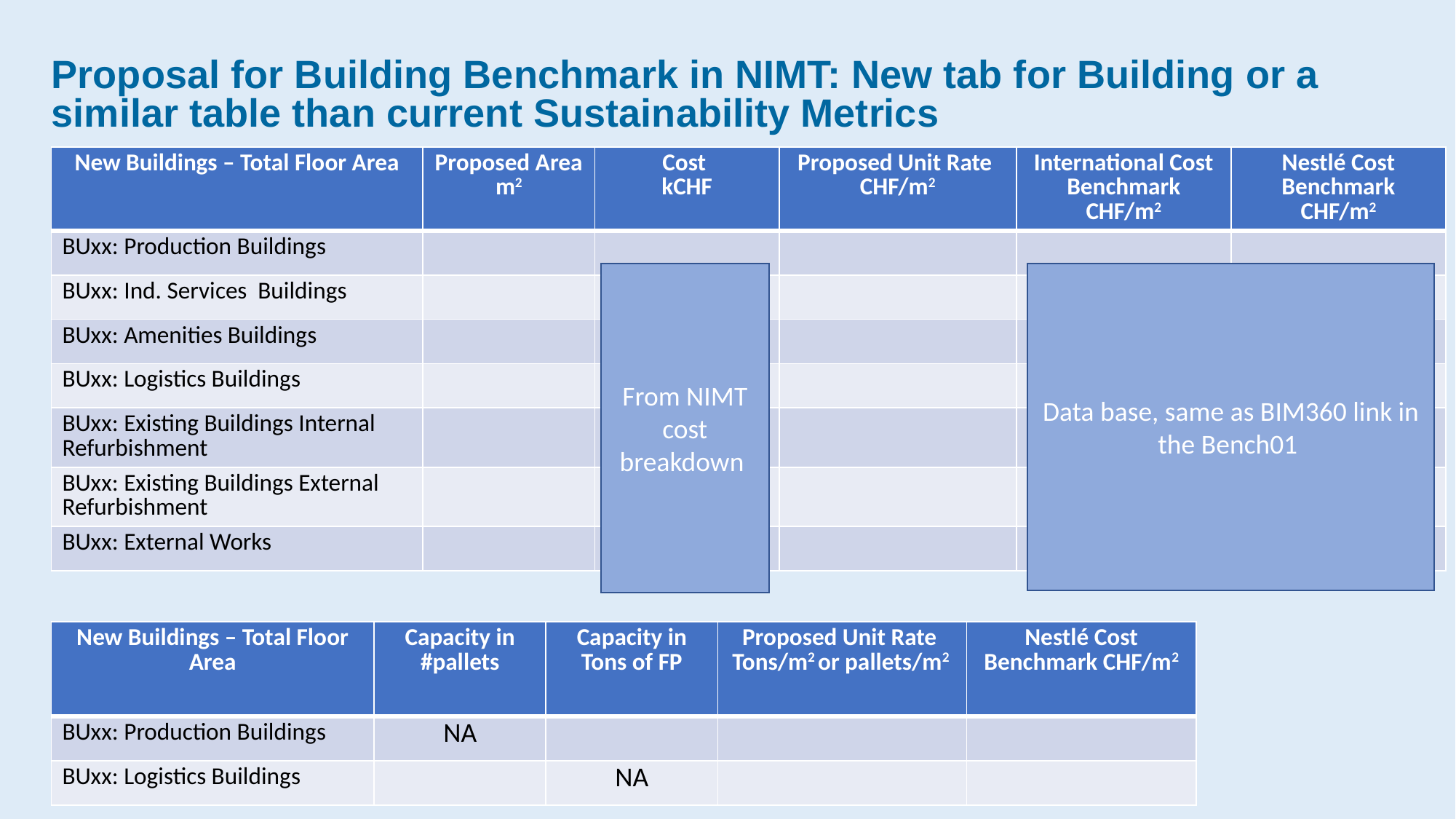

Proposal for Building Benchmark in NIMT: New tab for Building or a similar table than current Sustainability Metrics
| New Buildings – Total Floor Area | Proposed Area m2 | Cost kCHF | Proposed Unit Rate CHF/m2 | International Cost Benchmark CHF/m2 | Nestlé Cost Benchmark CHF/m2 |
| --- | --- | --- | --- | --- | --- |
| BUxx: Production Buildings |  |  |  |  |  |
| BUxx: Ind. Services Buildings |  |  |  |  |  |
| BUxx: Amenities Buildings |  |  |  |  |  |
| BUxx: Logistics Buildings |  |  |  |  |  |
| BUxx: Existing Buildings Internal Refurbishment |  |  |  |  |  |
| BUxx: Existing Buildings External Refurbishment |  |  |  |  |  |
| BUxx: External Works |  |  |  |  |  |
From NIMT cost breakdown
Data base, same as BIM360 link in the Bench01
| New Buildings – Total Floor Area | Capacity in #pallets | Capacity in Tons of FP | Proposed Unit Rate Tons/m2 or pallets/m2 | Nestlé Cost Benchmark CHF/m2 |
| --- | --- | --- | --- | --- |
| BUxx: Production Buildings | NA |  |  |  |
| BUxx: Logistics Buildings |  | NA |  |  |